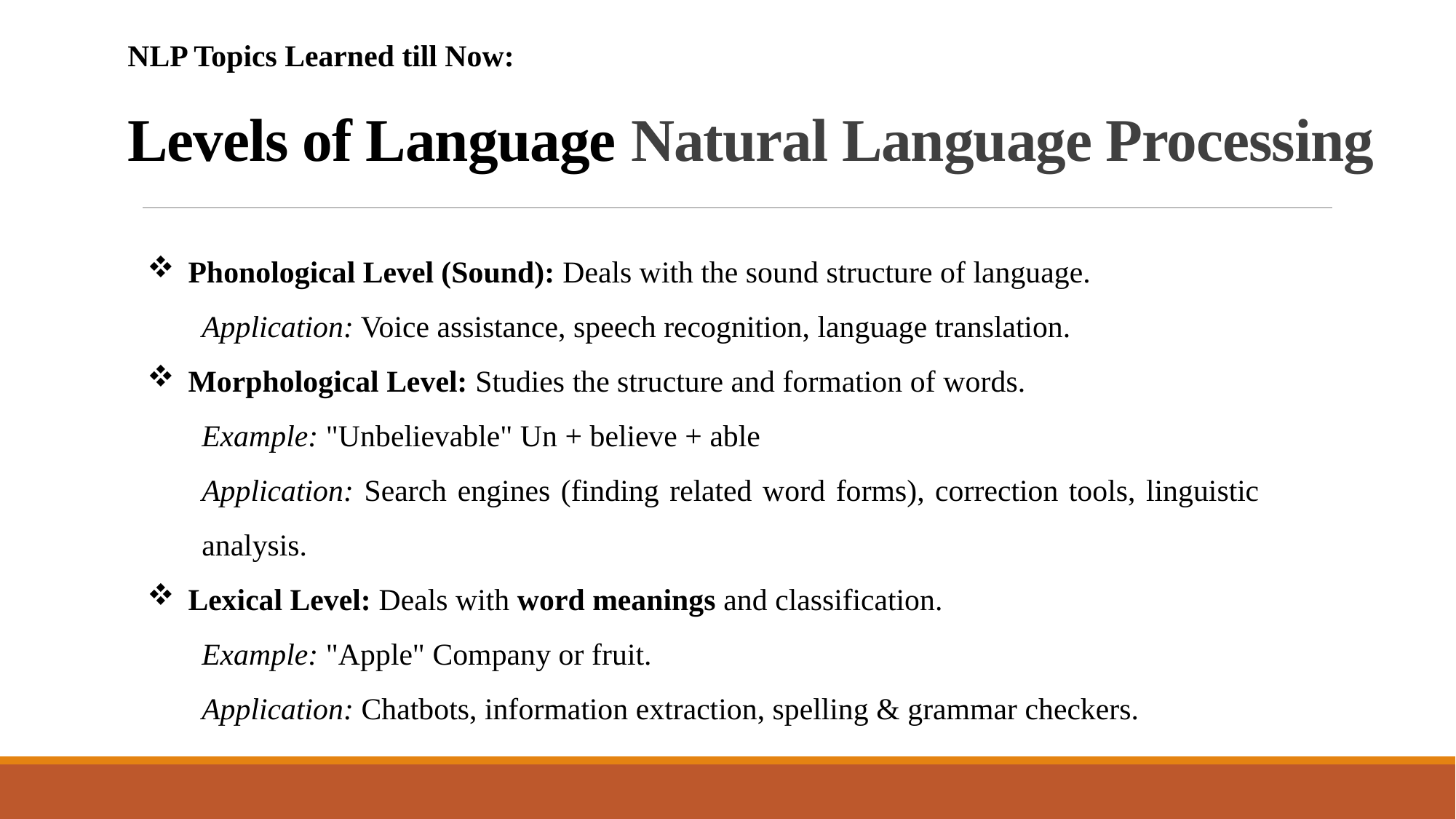

NLP Topics Learned till Now:
# Levels of Language Natural Language Processing

Phonological Level (Sound): Deals with the sound structure of language.
Application: Voice assistance, speech recognition, language translation.
Morphological Level: Studies the structure and formation of words.
Example: "Unbelievable" Un + believe + able
Application: Search engines (finding related word forms), correction tools, linguistic analysis.
Lexical Level: Deals with word meanings and classification.
Example: "Apple" Company or fruit.
Application: Chatbots, information extraction, spelling & grammar checkers.